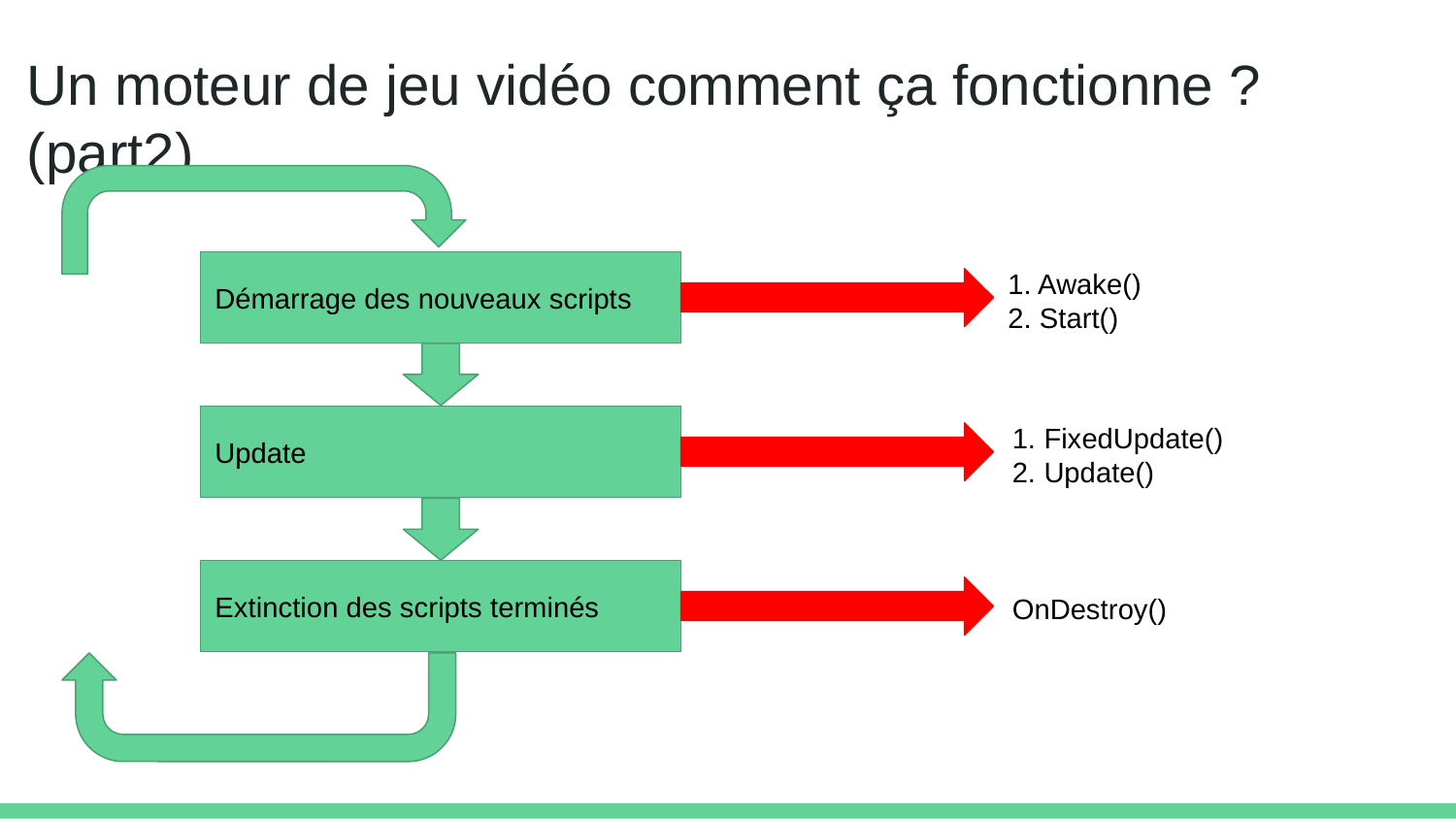

# Un moteur de jeu vidéo comment ça fonctionne ? (part2)

Démarrage des nouveaux scripts
1. Awake()
2. Start()

Update
1. FixedUpdate()
2. Update()

Extinction des scripts terminés

OnDestroy()